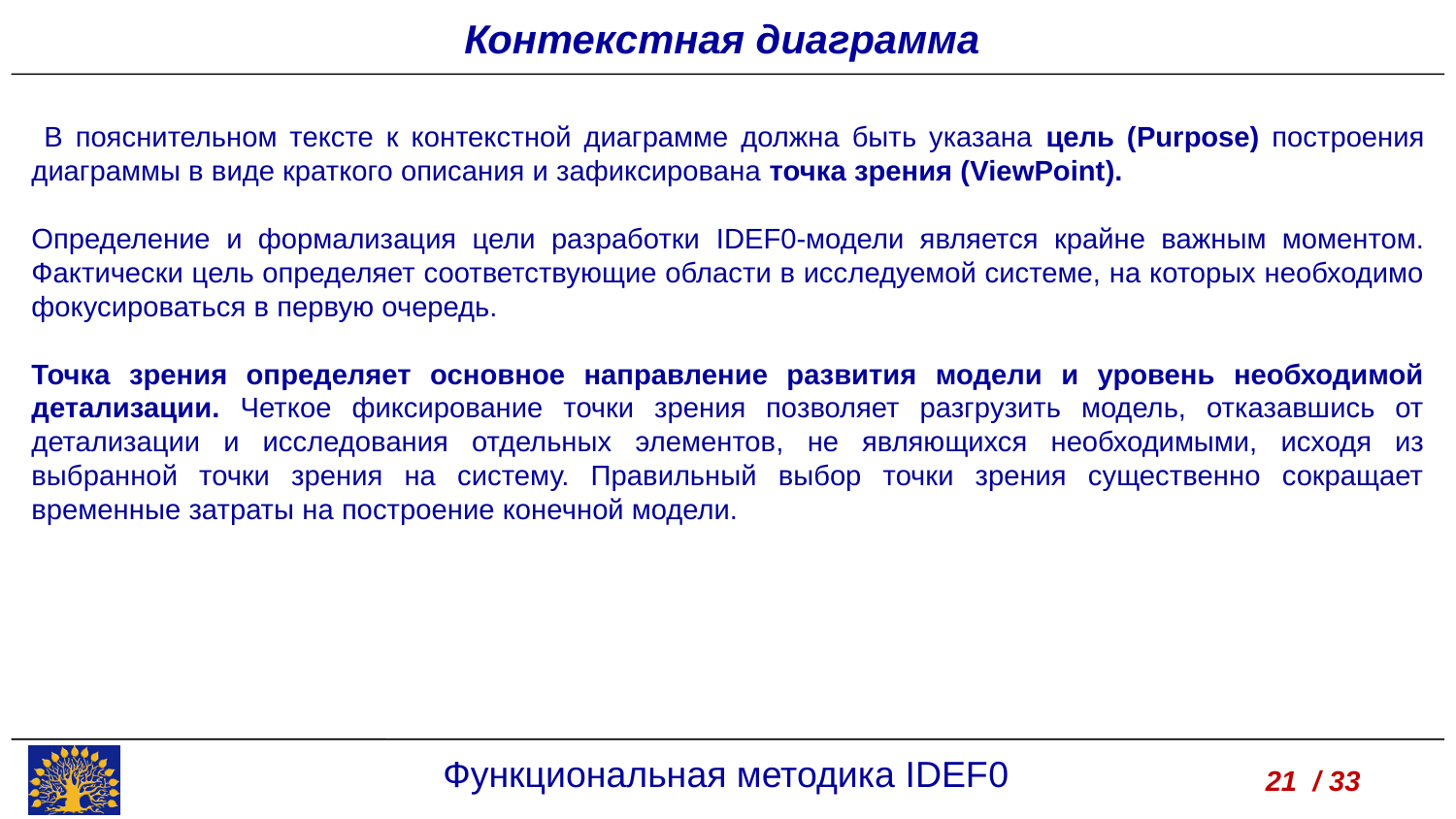

Контекстная диаграмма
 В пояснительном тексте к контекстной диаграмме должна быть указана цель (Purpose) построения диаграммы в виде краткого описания и зафиксирована точка зрения (ViewPoint).

Определение и формализация цели разработки IDEF0-модели является крайне важным моментом. Фактически цель определяет соответствующие области в исследуемой системе, на которых необходимо фокусироваться в первую очередь.

Точка зрения определяет основное направление развития модели и уровень необходимой детализации. Четкое фиксирование точки зрения позволяет разгрузить модель, отказавшись от детализации и исследования отдельных элементов, не являющихся необходимыми, исходя из выбранной точки зрения на систему. Правильный выбор точки зрения существенно сокращает временные затраты на построение конечной модели.